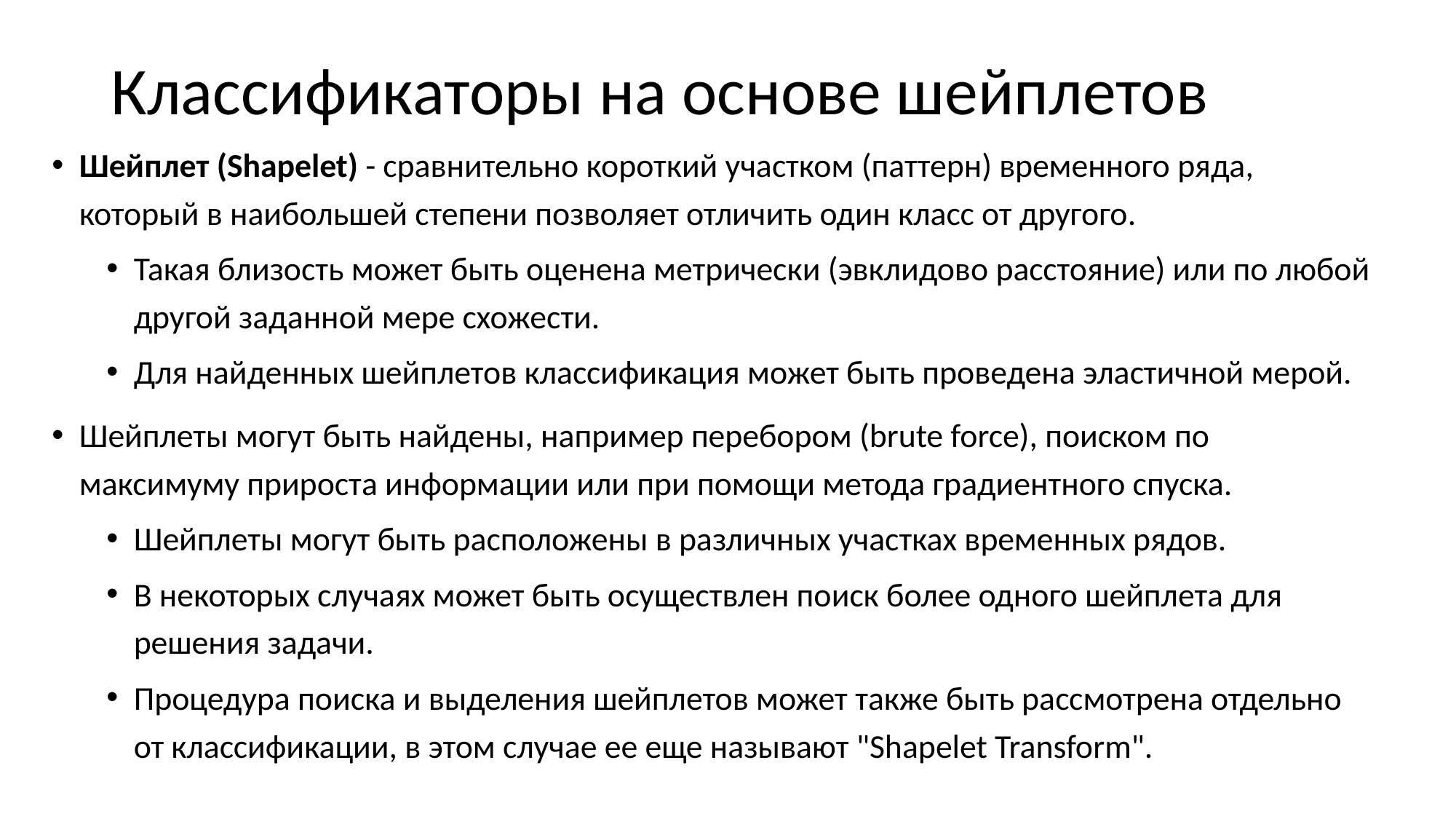

# Классификаторы на основе шейплетов
Шейплет (Shapelet) - сравнительно короткий участком (паттерн) временного ряда, который в наибольшей степени позволяет отличить один класс от другого.
Такая близость может быть оценена метрически (эвклидово расстояние) или по любой другой заданной мере схожести.
Для найденных шейплетов классификация может быть проведена эластичной мерой.
Шейплеты могут быть найдены, например перебором (brute force), поиском по максимуму прироста информации или при помощи метода градиентного спуска.
Шейплеты могут быть расположены в различных участках временных рядов.
В некоторых случаях может быть осуществлен поиск более одного шейплета для решения задачи.
Процедура поиска и выделения шейплетов может также быть рассмотрена отдельно от классификации, в этом случае ее еще называют "Shapelet Transform".